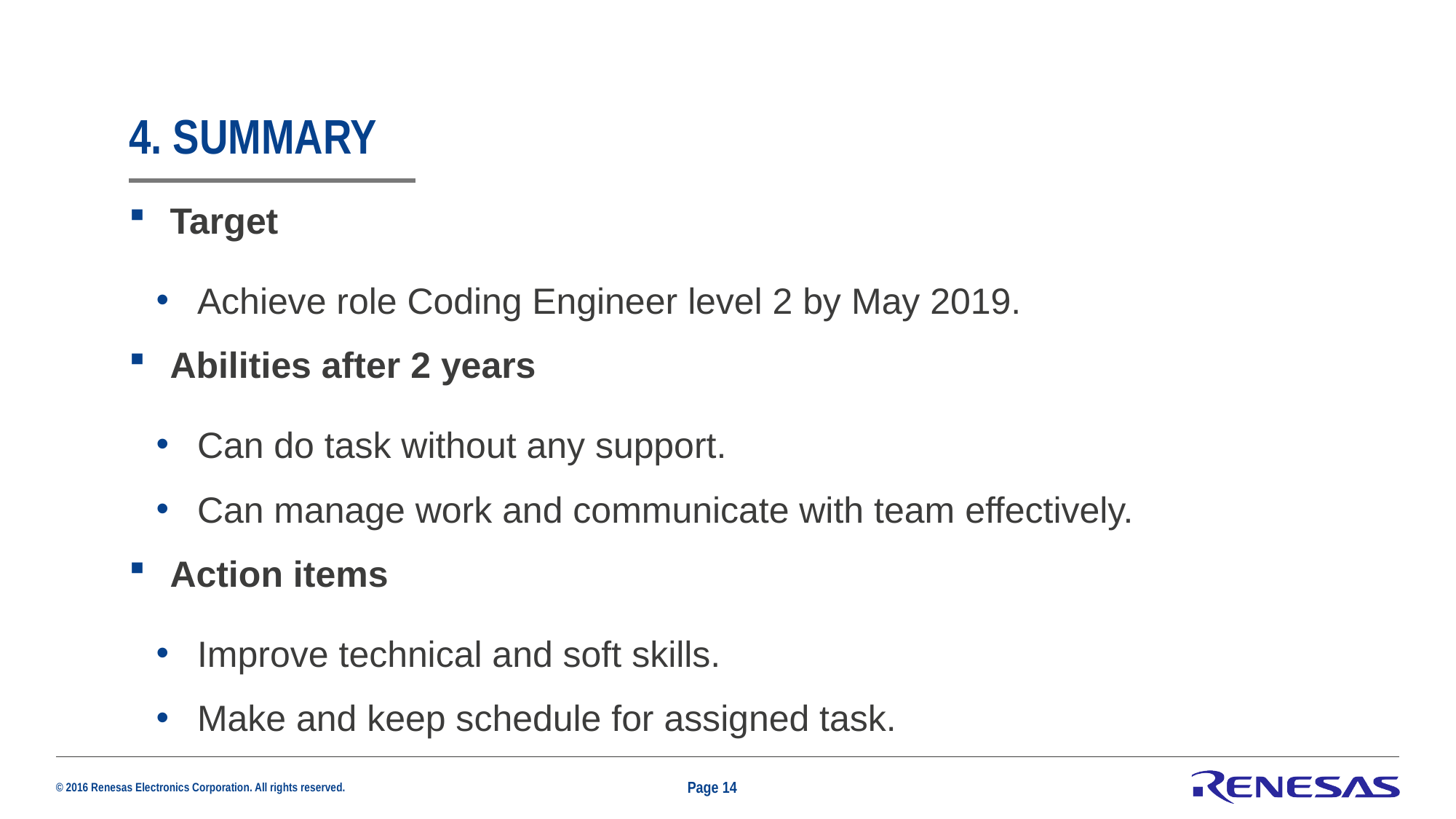

# 4. SUMMARY
Target
Achieve role Coding Engineer level 2 by May 2019.
Abilities after 2 years
Can do task without any support.
Can manage work and communicate with team effectively.
Action items
Improve technical and soft skills.
Make and keep schedule for assigned task.
Page 14